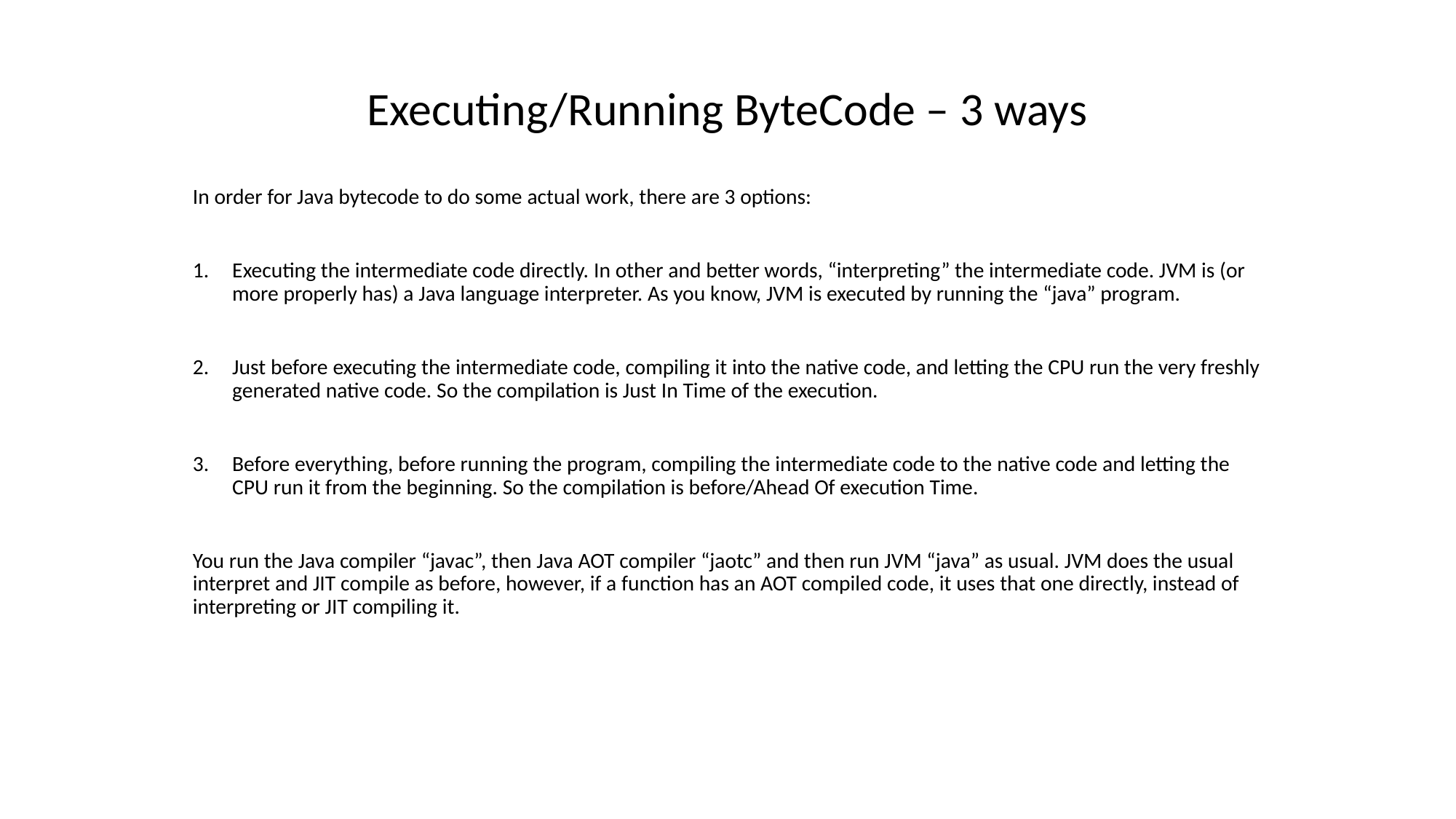

# Executing/Running ByteCode – 3 ways
In order for Java bytecode to do some actual work, there are 3 options:

Executing the intermediate code directly. In other and better words, “interpreting” the intermediate code. JVM is (or more properly has) a Java language interpreter. As you know, JVM is executed by running the “java” program.

Just before executing the intermediate code, compiling it into the native code, and letting the CPU run the very freshly generated native code. So the compilation is Just In Time of the execution.

Before everything, before running the program, compiling the intermediate code to the native code and letting the CPU run it from the beginning. So the compilation is before/Ahead Of execution Time.

You run the Java compiler “javac”, then Java AOT compiler “jaotc” and then run JVM “java” as usual. JVM does the usual interpret and JIT compile as before, however, if a function has an AOT compiled code, it uses that one directly, instead of interpreting or JIT compiling it.